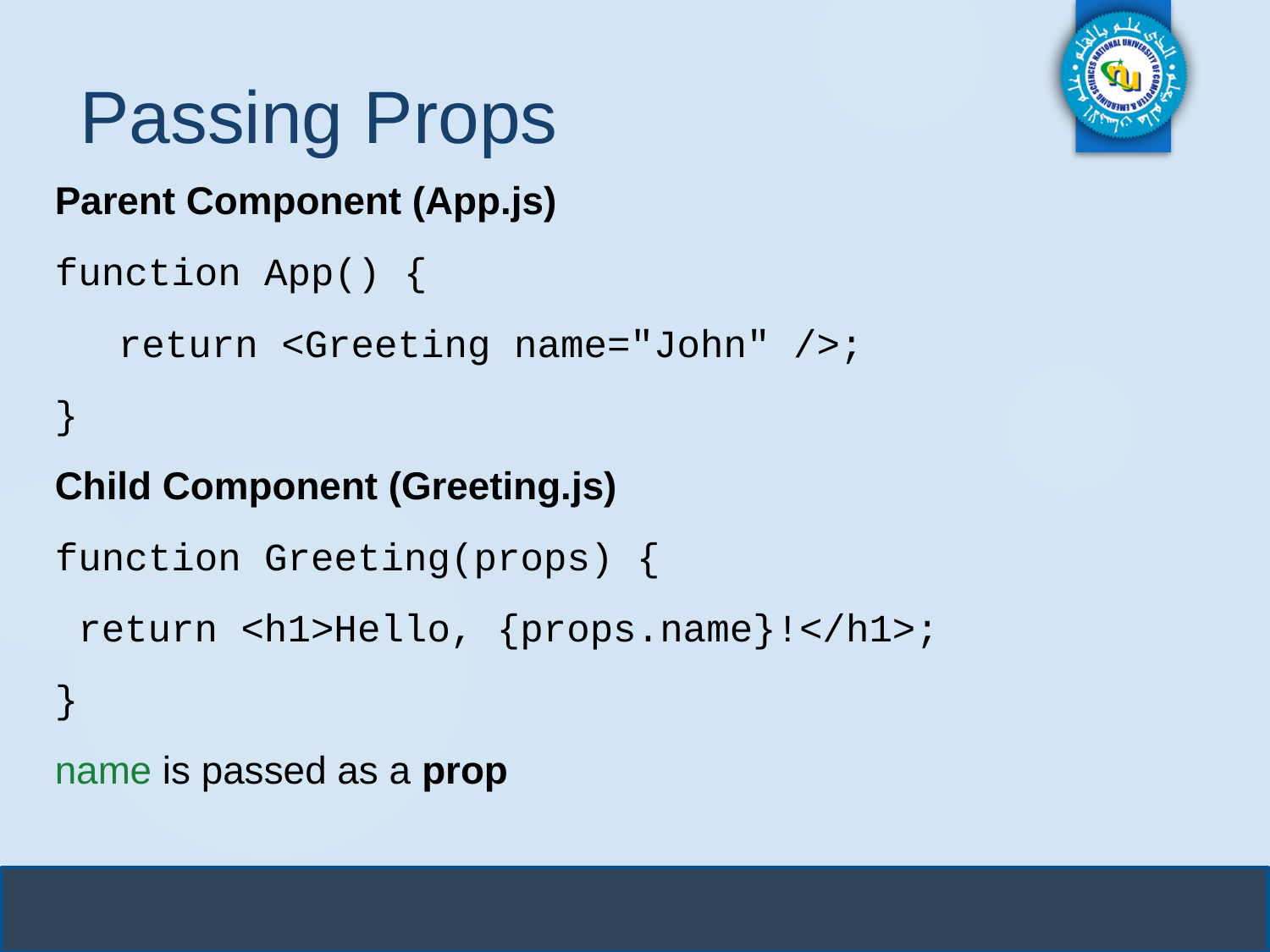

# Passing Props
Parent Component (App.js)
function App() {
return <Greeting name="John" />;
}
Child Component (Greeting.js)
function Greeting(props) {
 return <h1>Hello, {props.name}!</h1>;
}
name is passed as a prop